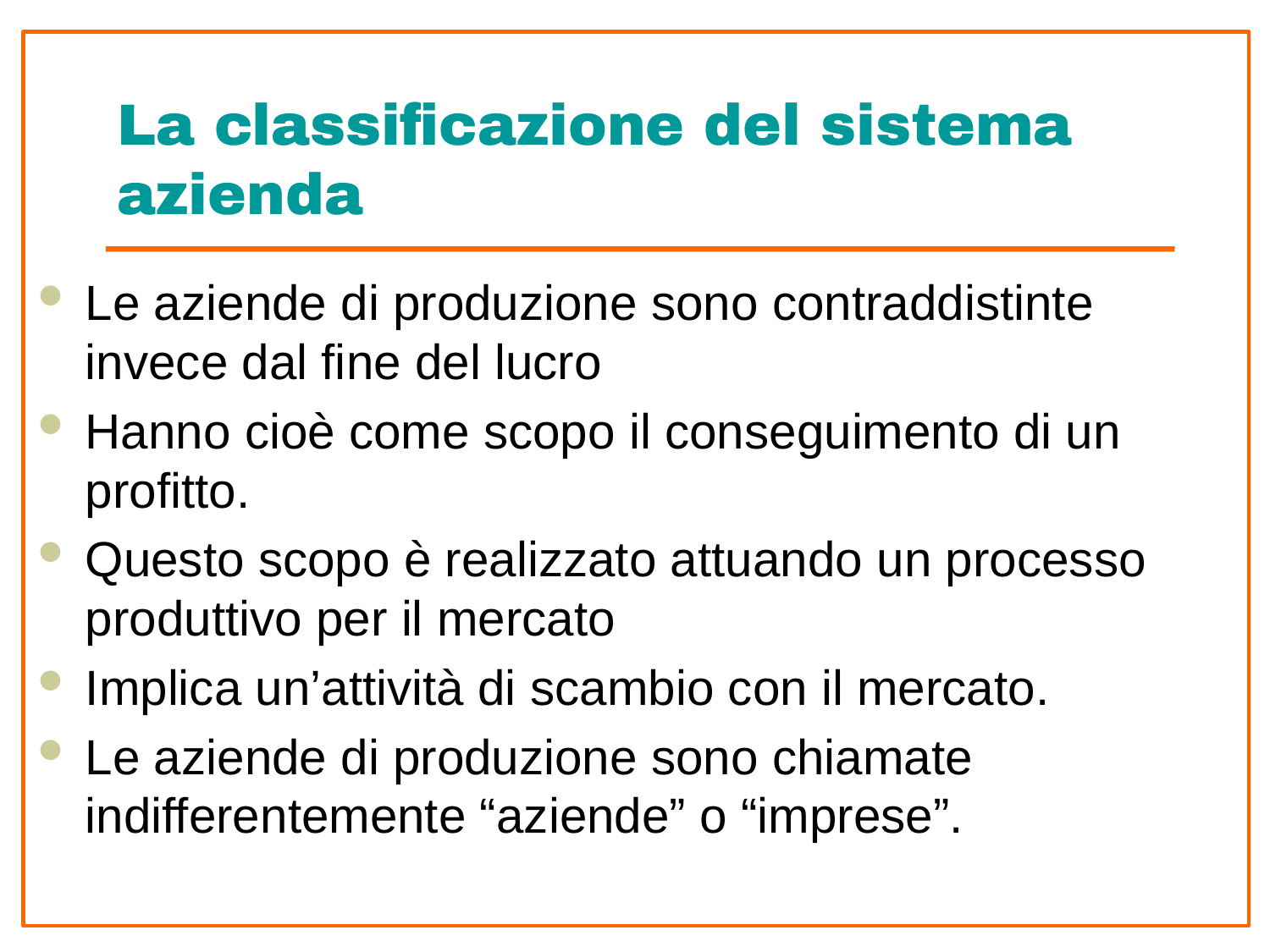

# La classificazione del sistema azienda
Le aziende di produzione sono contraddistinte invece dal fine del lucro
Hanno cioè come scopo il conseguimento di un profitto.
Questo scopo è realizzato attuando un processo produttivo per il mercato
Implica un’attività di scambio con il mercato.
Le aziende di produzione sono chiamate indifferentemente “aziende” o “imprese”.